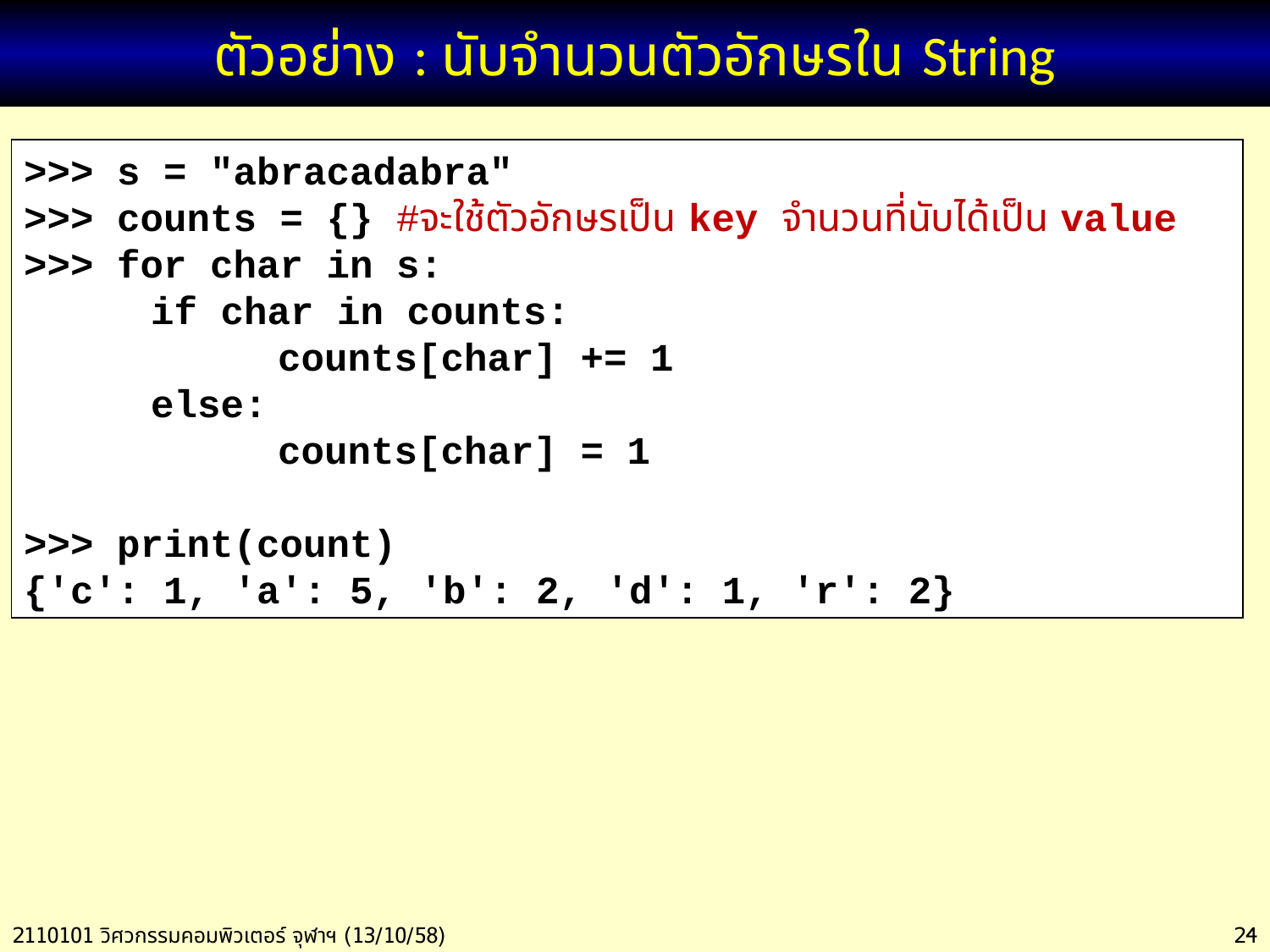

# ตัวอย่าง : นับจำนวนตัวอักษรใน String
>>> s = "abracadabra"
>>> counts = {} #จะใช้ตัวอักษรเป็น key จำนวนที่นับได้เป็น value
>>> for char in s:
	if char in counts:
		counts[char] += 1
	else:
		counts[char] = 1

>>> print(count)
{'c': 1, 'a': 5, 'b': 2, 'd': 1, 'r': 2}